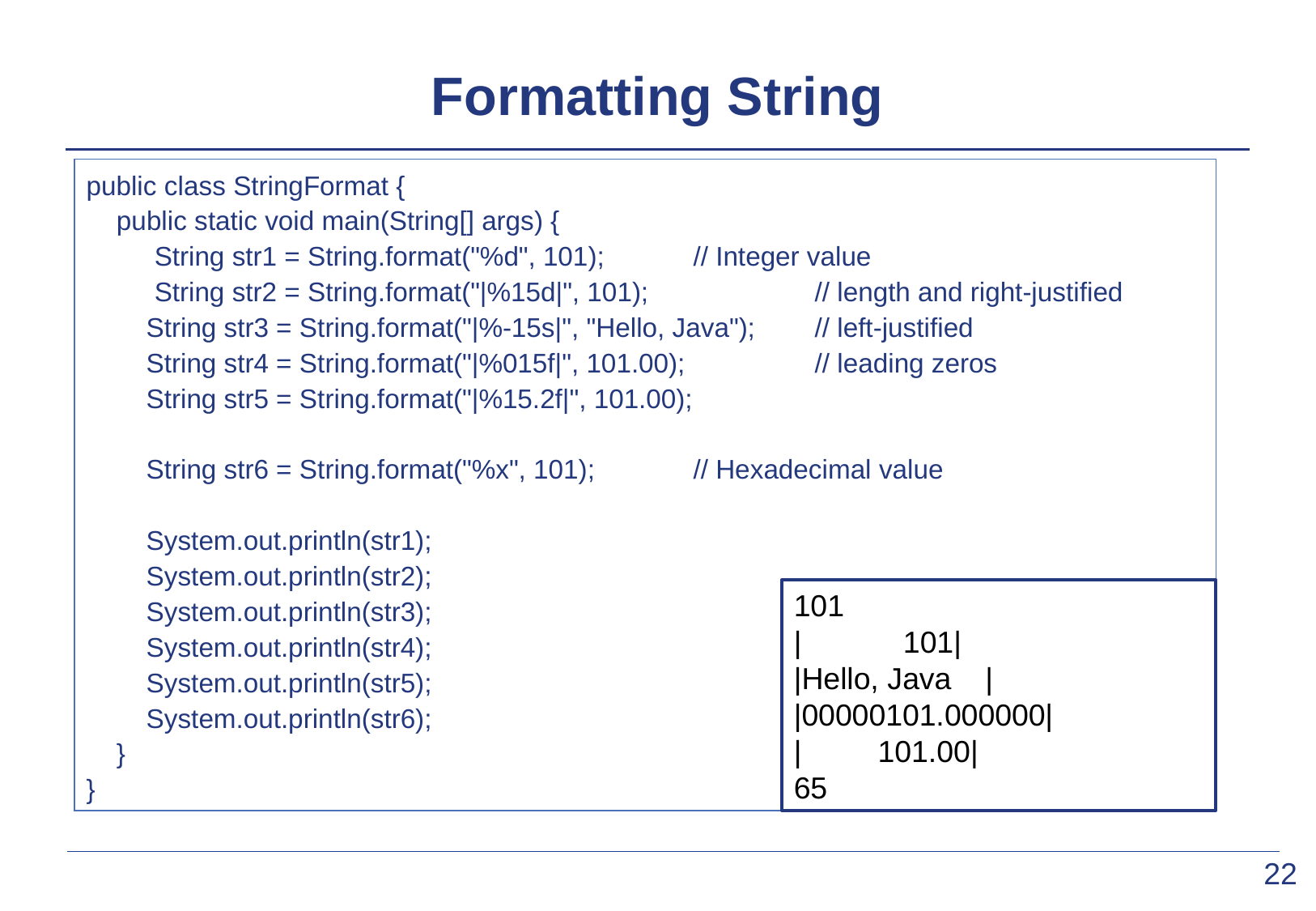

# Formatting String
public class StringFormat {
	public static void main(String[] args) {
		  String str1 = String.format("%d", 101);          	// Integer value
		  String str2 = String.format("|%15d|", 101);          	// length and right-justified
        String str3 = String.format("|%-15s|", "Hello, Java"); 	// left-justified
        String str4 = String.format("|%015f|", 101.00);       	// leading zeros
        String str5 = String.format("|%15.2f|", 101.00);

        String str6 = String.format("%x", 101);          	// Hexadecimal value

        System.out.println(str1);
        System.out.println(str2);
        System.out.println(str3);
        System.out.println(str4);
        System.out.println(str5);
        System.out.println(str6);
	}
}
101
|            101|
|Hello, Java    |
|00000101.000000|
|         101.00|
65